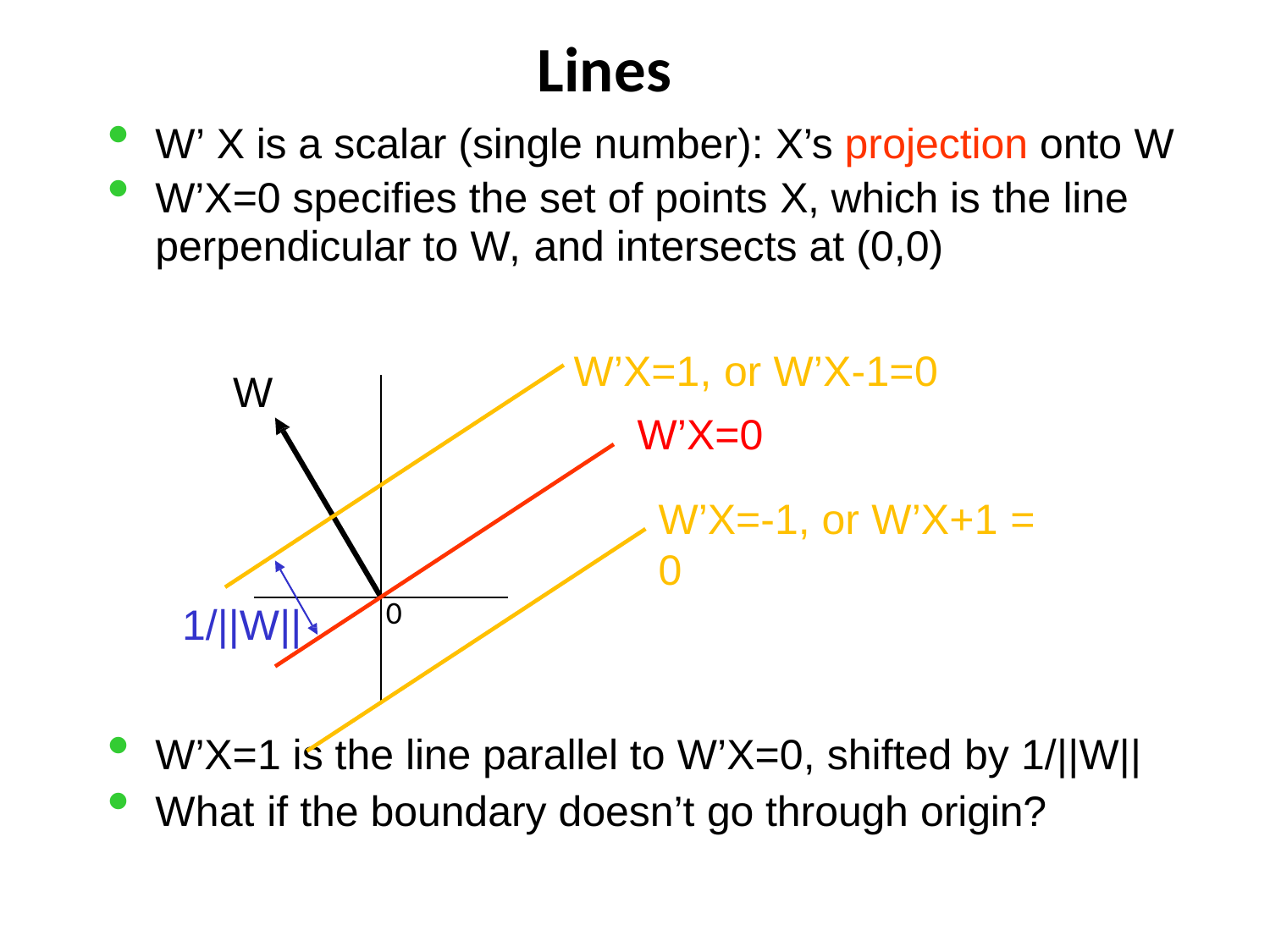

# Lines
W’ X is a scalar (single number): X’s projection onto W
W’X=0 specifies the set of points X, which is the line
perpendicular to W, and intersects at (0,0)
W’X=1, or W’X-1=0
W’X=0
W’X=-1, or W’X+1 = 0
W

0

1/||W||

W’X=1 is the line parallel to W’X=0, shifted by 1/||W||
What if the boundary doesn’t go through origin?